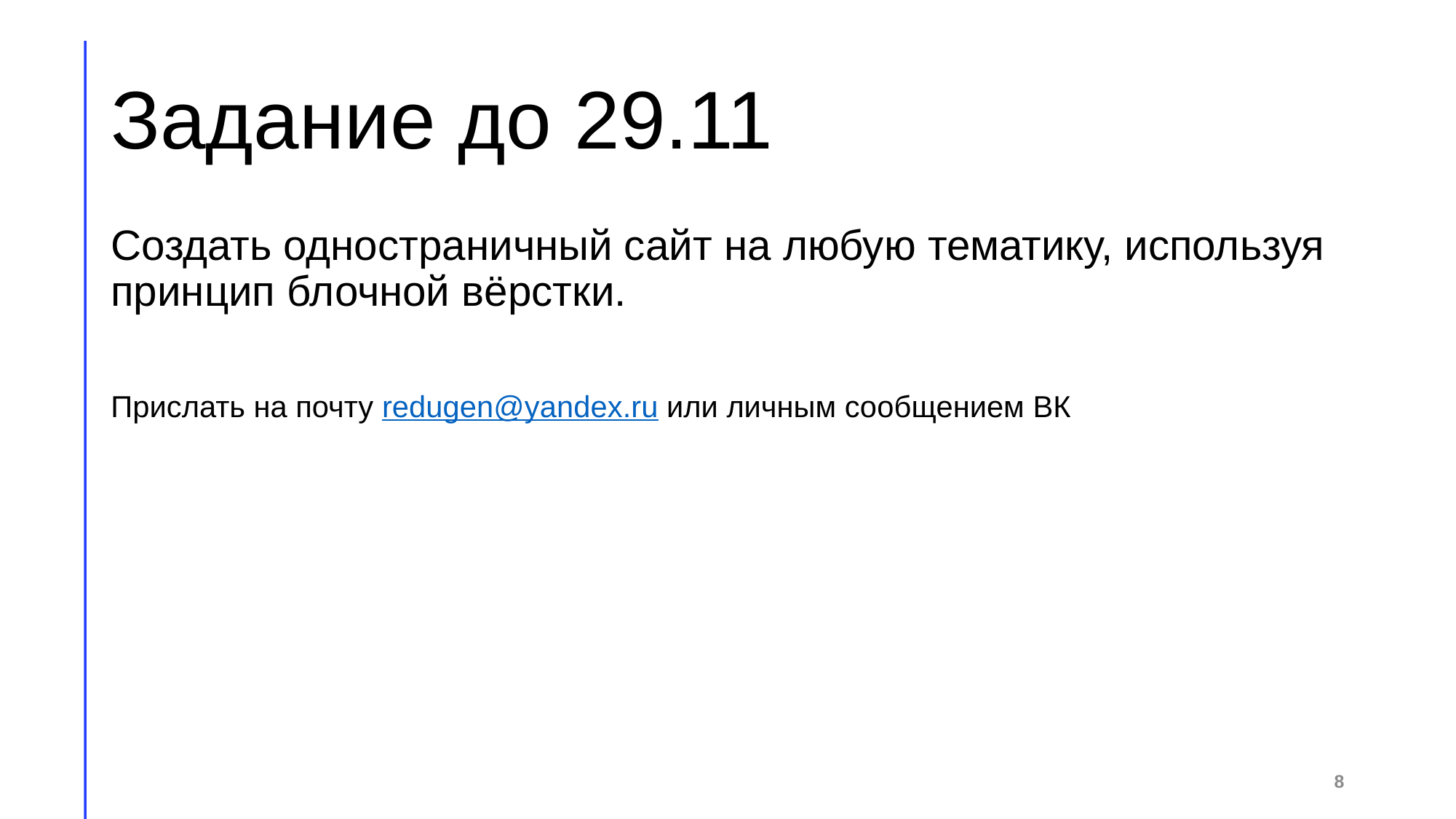

# Задание до 29.11
Создать одностраничный сайт на любую тематику, используя принцип блочной вёрстки.

Прислать на почту redugen@yandex.ru или личным сообщением ВК

8